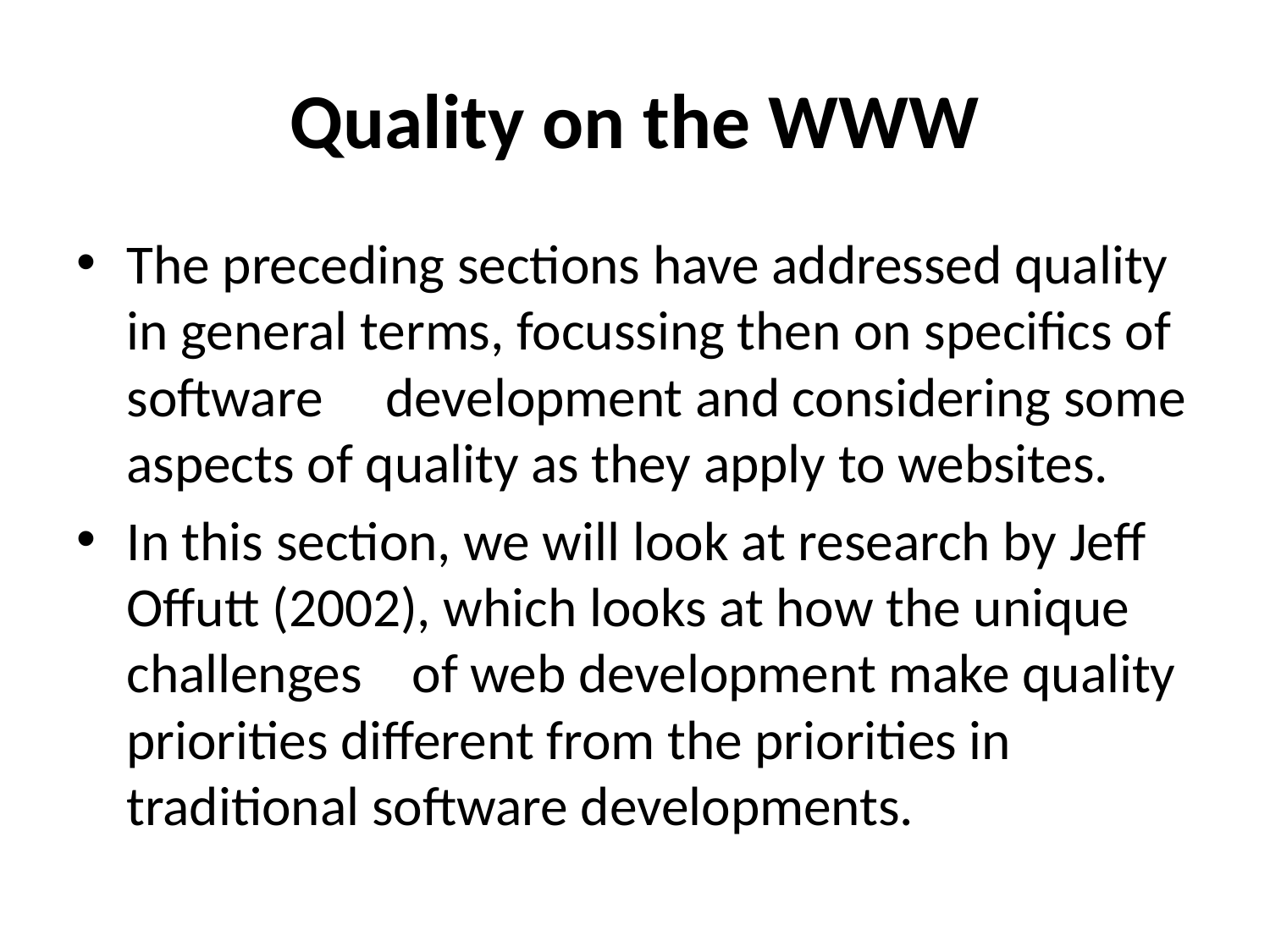

# Quality on the WWW
The preceding sections have addressed quality in general terms, focussing then on specifics of software     development and considering some aspects of quality as they apply to websites.
In this section, we will look at research by Jeff Offutt (2002), which looks at how the unique challenges    of web development make quality priorities different from the priorities in traditional software developments.